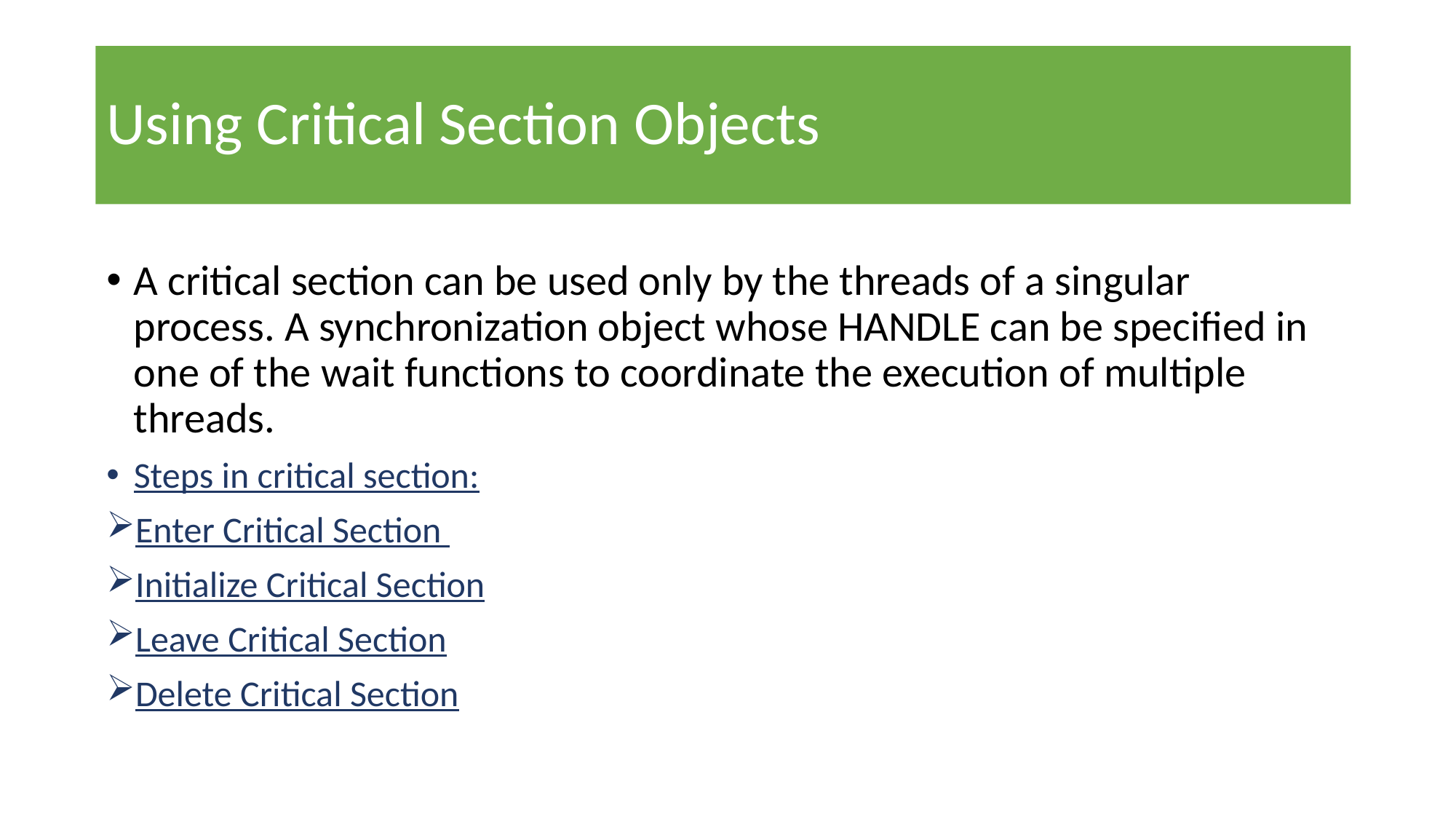

# Using Critical Section Objects
A critical section can be used only by the threads of a singular process. A synchronization object whose HANDLE can be specified in one of the wait functions to coordinate the execution of multiple threads.
Steps in critical section:
Enter Critical Section
Initialize Critical Section
Leave Critical Section
Delete Critical Section